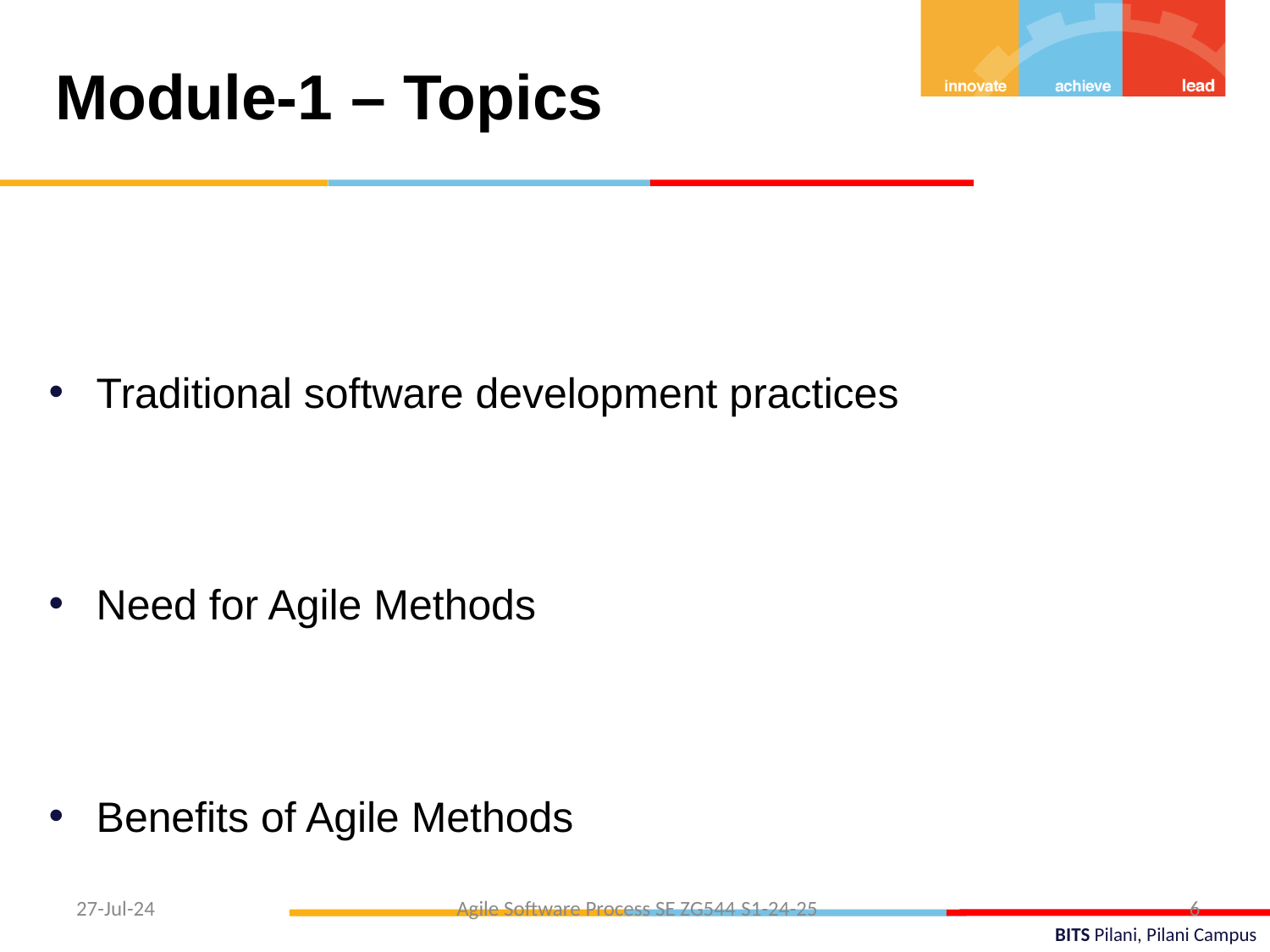

Module-1 – Topics
Traditional software development practices
Need for Agile Methods
Benefits of Agile Methods
27-Jul-24
 Agile Software Process SE ZG544 S1-24-25
6